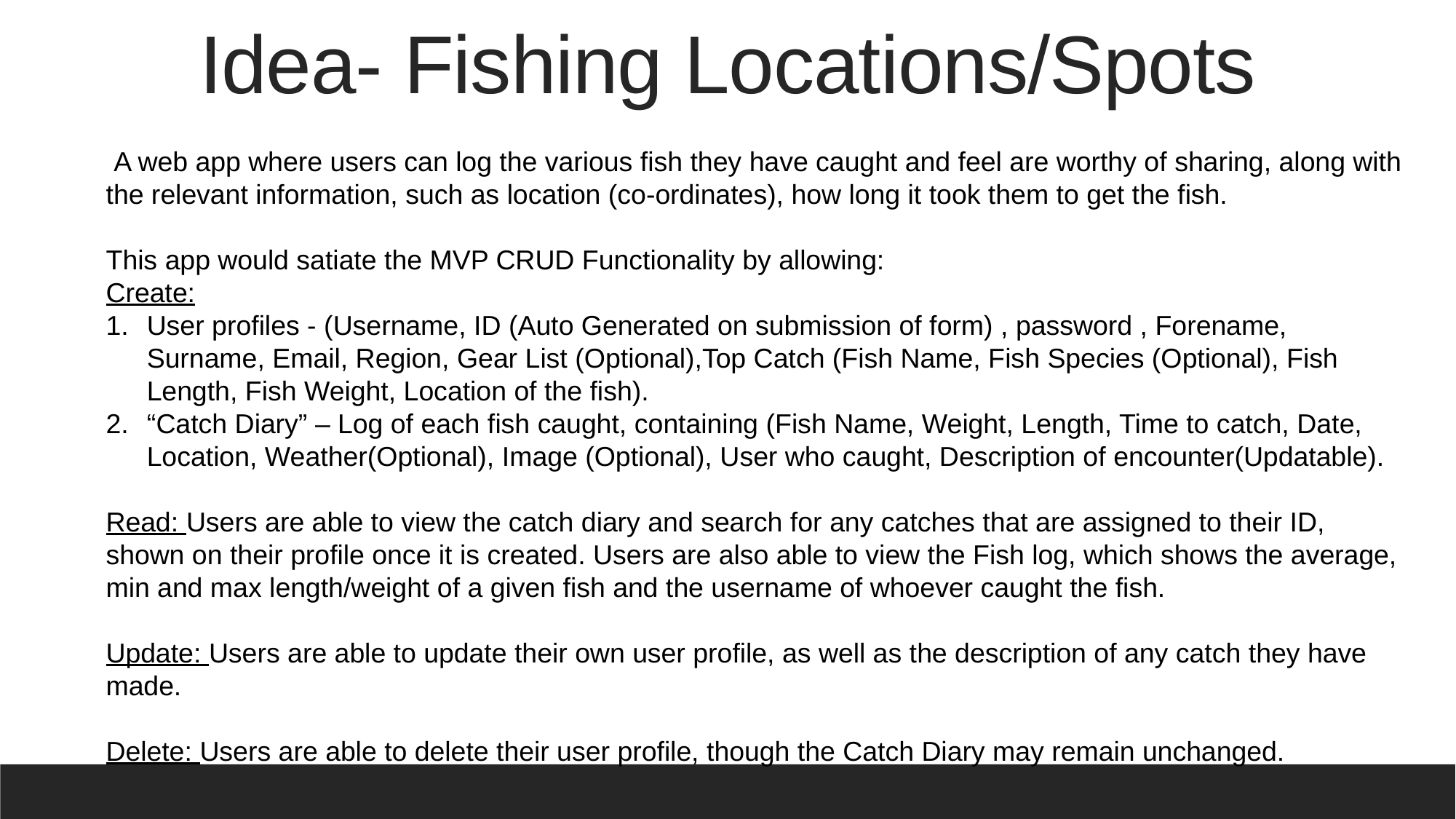

Idea- Fishing Locations/Spots
 A web app where users can log the various fish they have caught and feel are worthy of sharing, along with the relevant information, such as location (co-ordinates), how long it took them to get the fish.

This app would satiate the MVP CRUD Functionality by allowing:
Create:
User profiles - (Username, ID (Auto Generated on submission of form) , password , Forename, Surname, Email, Region, Gear List (Optional),Top Catch (Fish Name, Fish Species (Optional), Fish Length, Fish Weight, Location of the fish).
“Catch Diary” – Log of each fish caught, containing (Fish Name, Weight, Length, Time to catch, Date, Location, Weather(Optional), Image (Optional), User who caught, Description of encounter(Updatable).

Read: Users are able to view the catch diary and search for any catches that are assigned to their ID, shown on their profile once it is created. Users are also able to view the Fish log, which shows the average, min and max length/weight of a given fish and the username of whoever caught the fish.

Update: Users are able to update their own user profile, as well as the description of any catch they have made.

Delete: Users are able to delete their user profile, though the Catch Diary may remain unchanged.